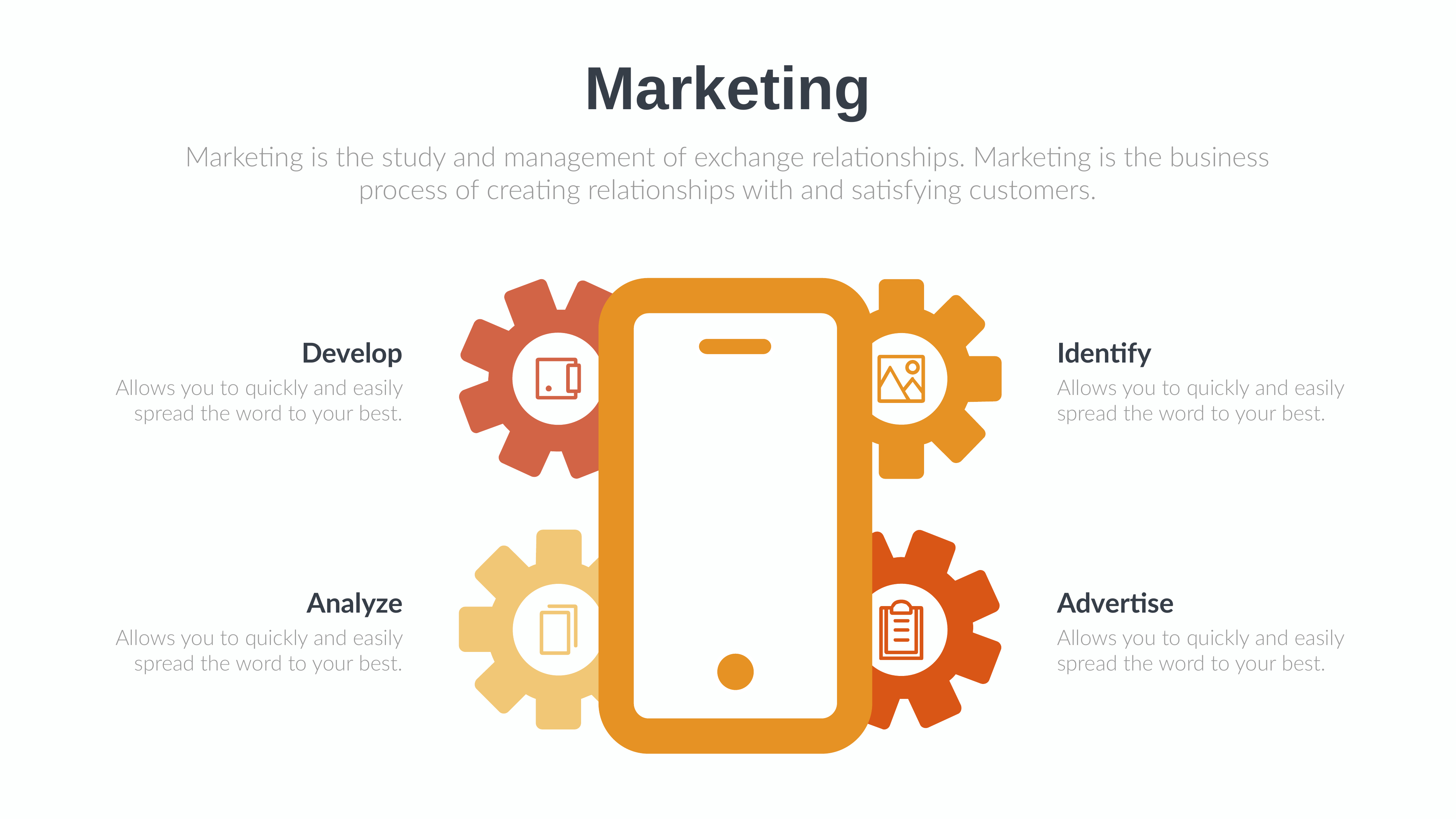

Marketing
Marketing is the study and management of exchange relationships. Marketing is the business process of creating relationships with and satisfying customers.

Develop
Identify

Allows you to quickly and easily spread the word to your best.
Allows you to quickly and easily spread the word to your best.

Analyze
Advertise

Allows you to quickly and easily spread the word to your best.
Allows you to quickly and easily spread the word to your best.